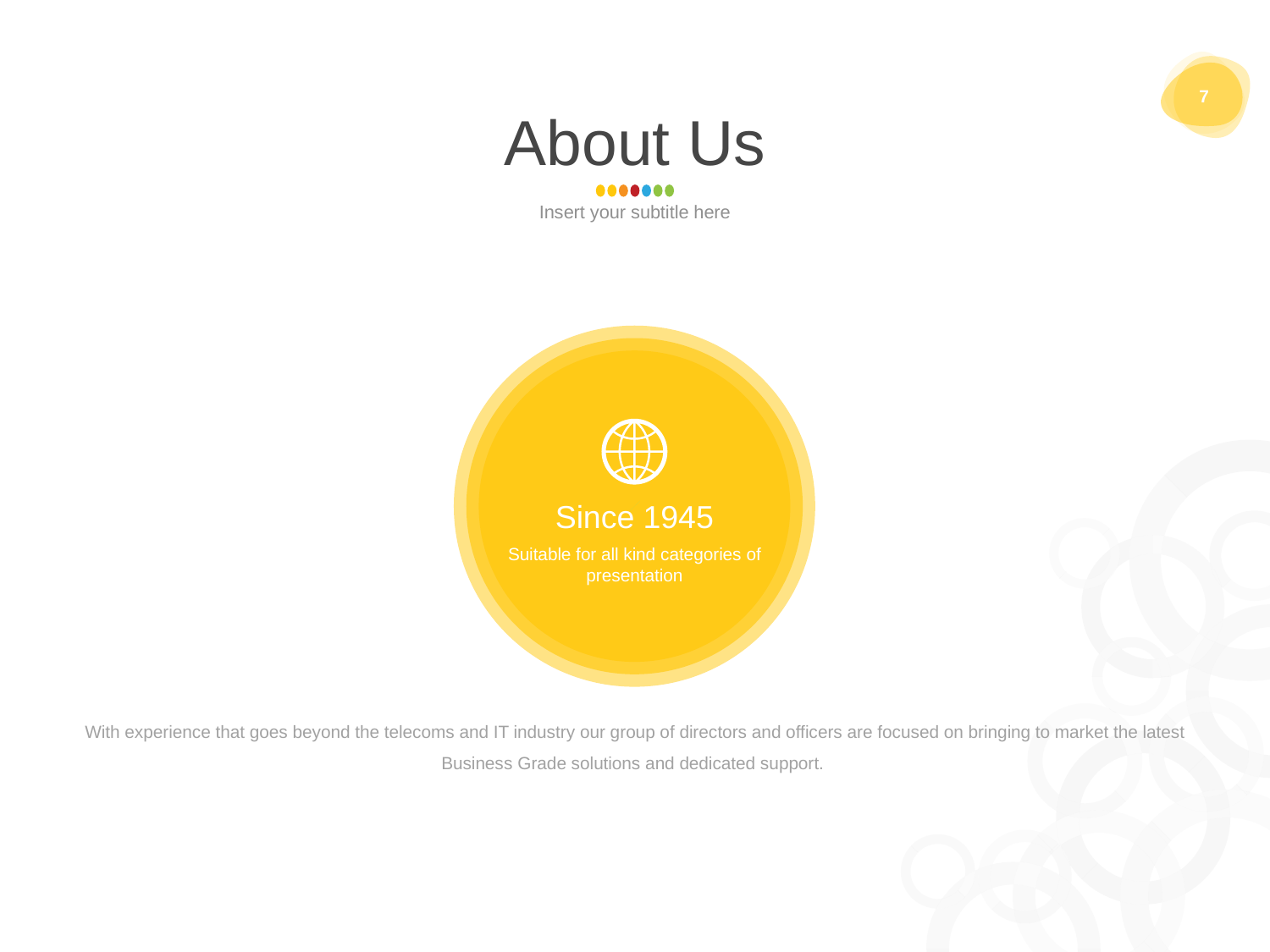

7
# About Us
Insert your subtitle here

Since 1945

Suitable for all kind categories of presentation
With experience that goes beyond the telecoms and IT industry our group of directors and officers are focused on bringing to market the latest Business Grade solutions and dedicated support.